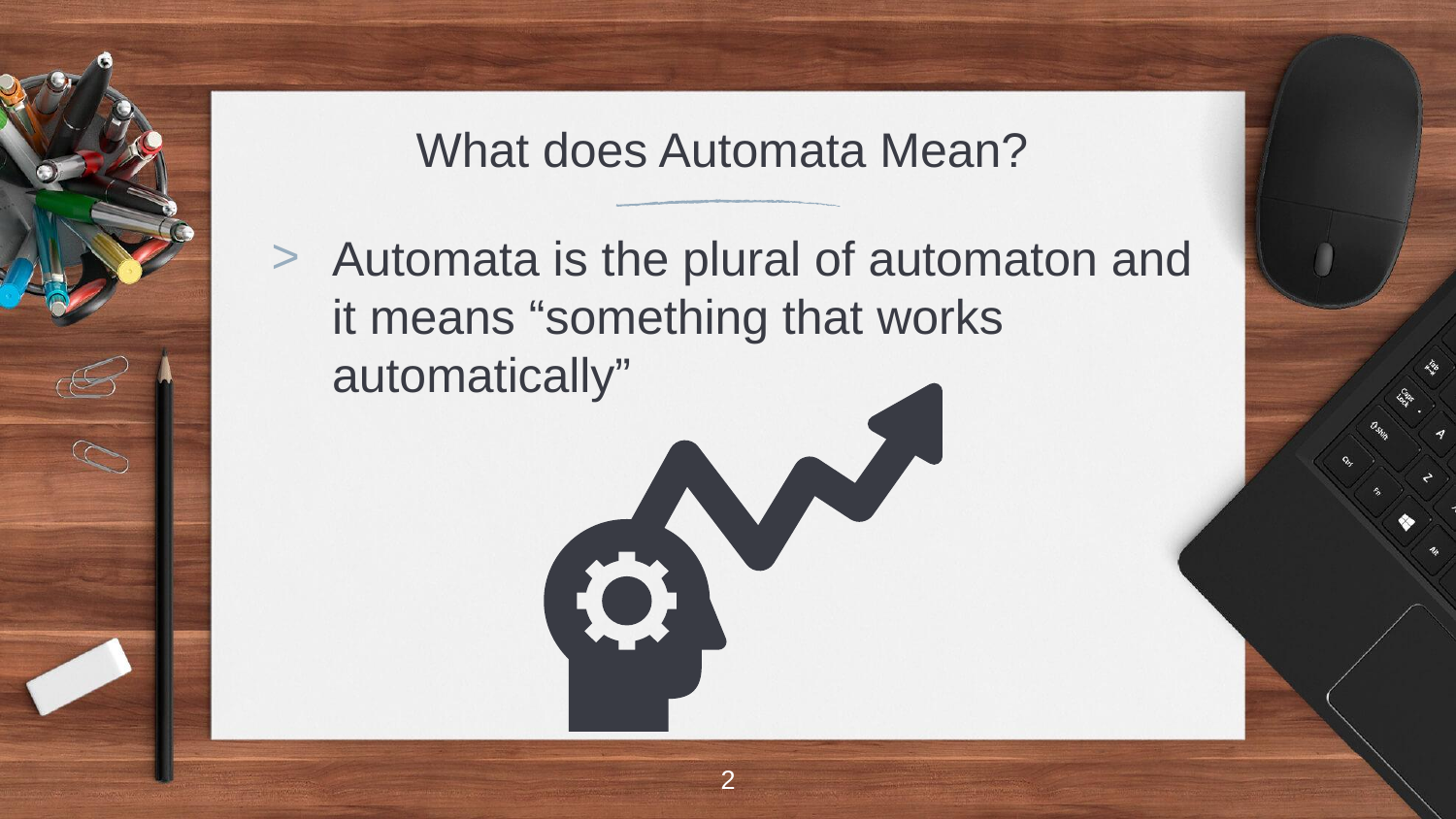

# What does Automata Mean?
Automata is the plural of automaton and it means “something that works automatically”

2